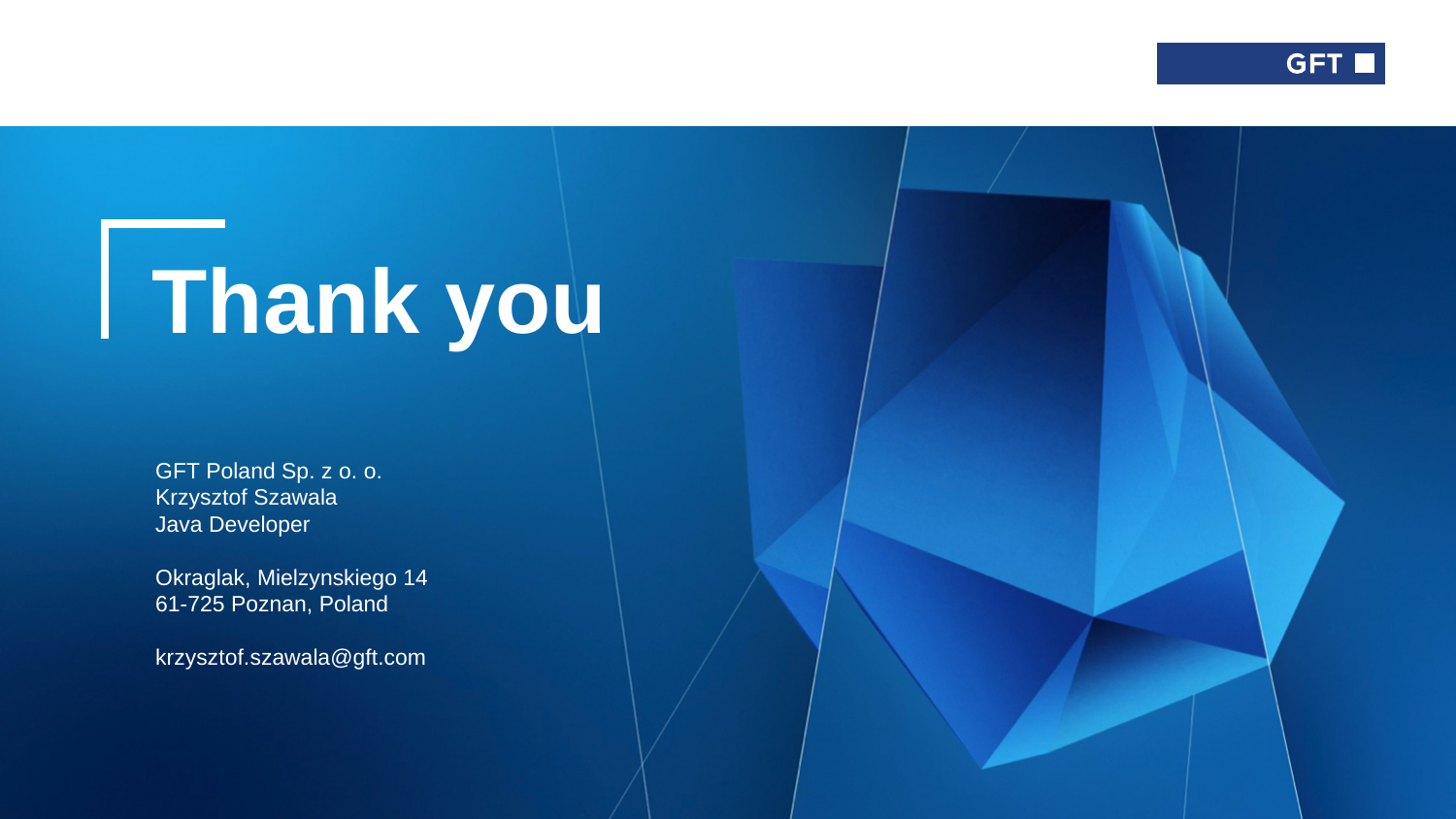

GFT Poland Sp. z o. o.
Krzysztof Szawala
Java Developer

Okraglak, Mielzynskiego 14
61-725 Poznan, Poland

krzysztof.szawala@gft.com